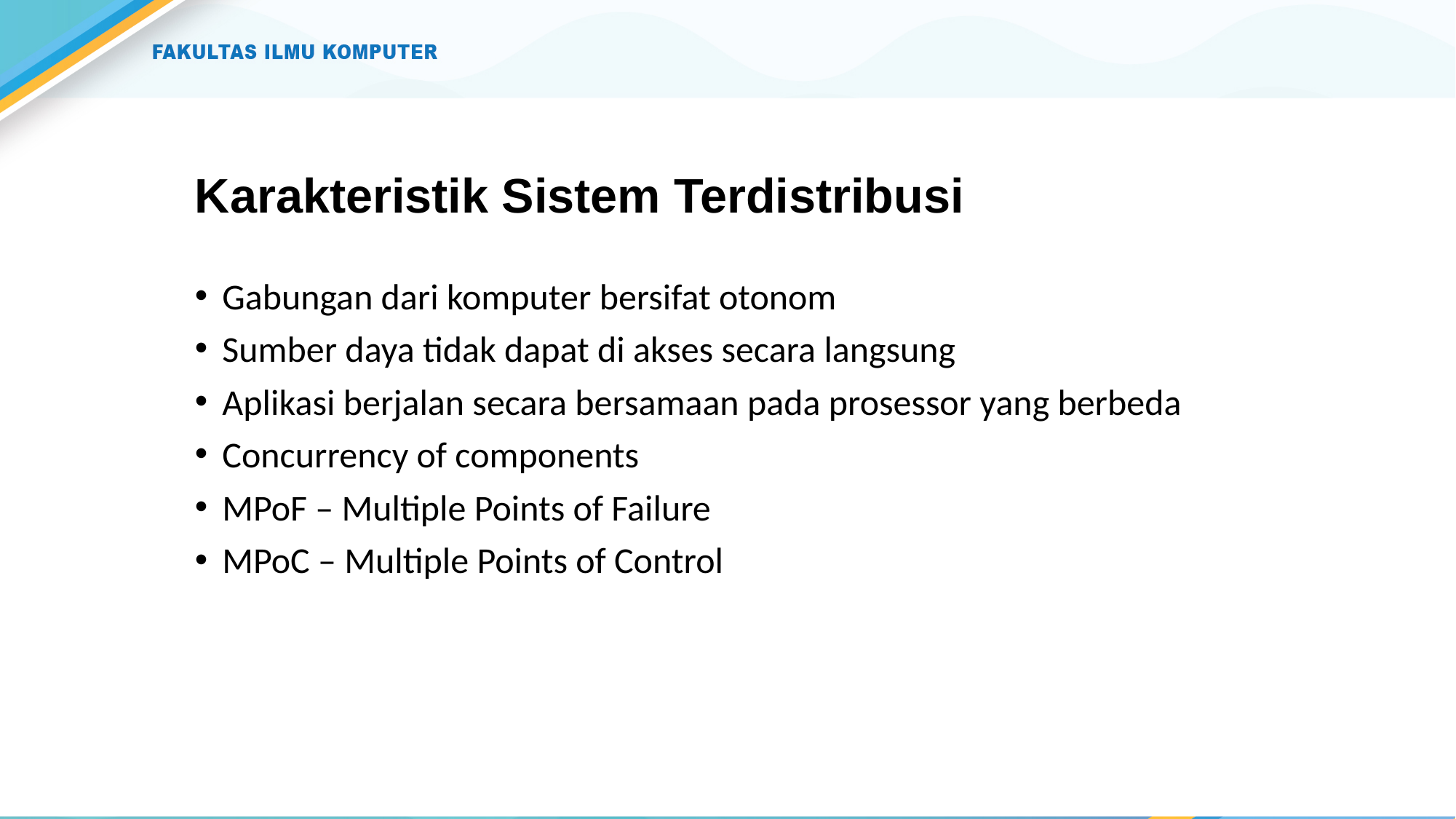

# Karakteristik Sistem Terdistribusi
Gabungan dari komputer bersifat otonom
Sumber daya tidak dapat di akses secara langsung
Aplikasi berjalan secara bersamaan pada prosessor yang berbeda
Concurrency of components
MPoF – Multiple Points of Failure
MPoC – Multiple Points of Control